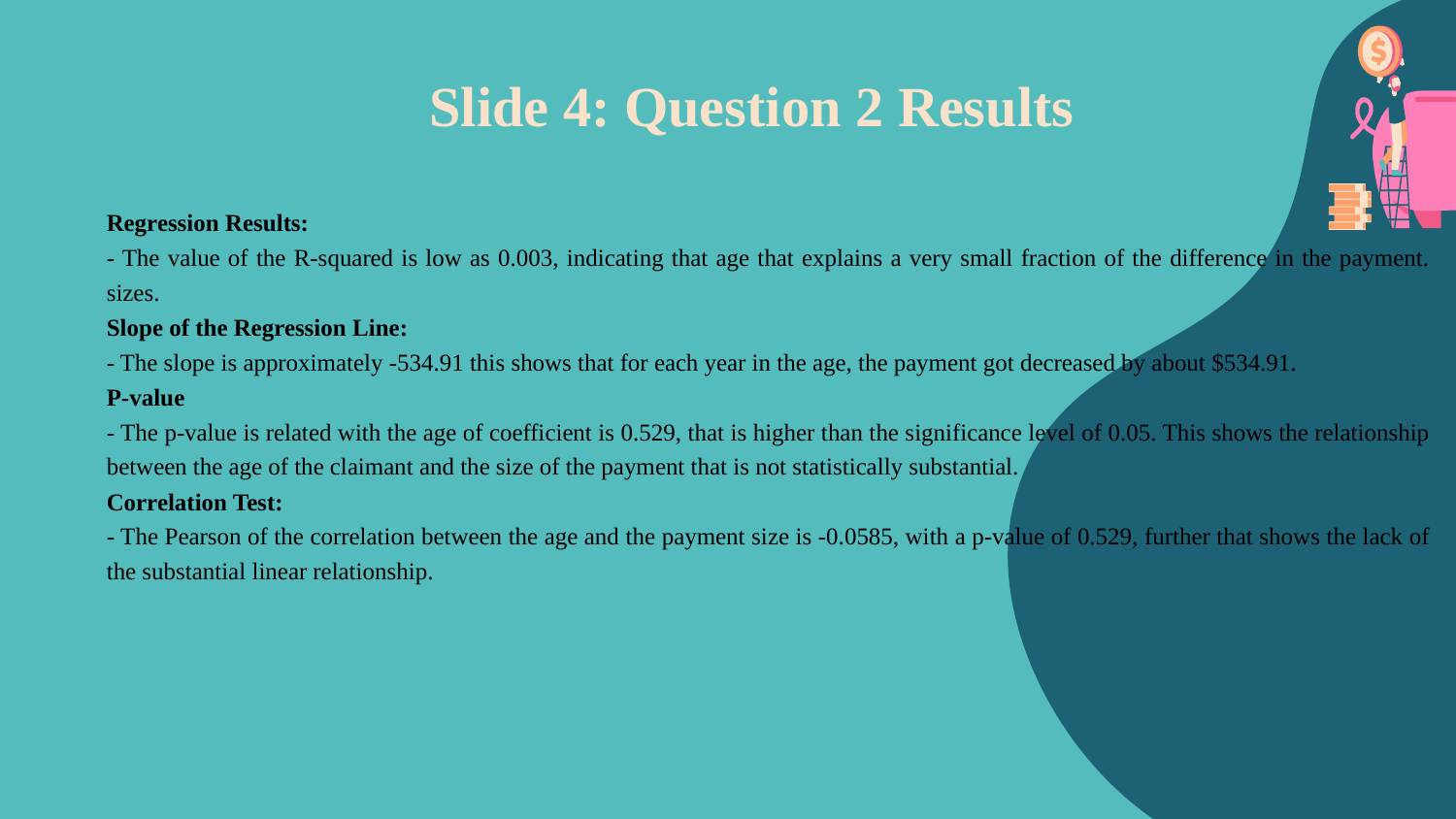

Slide 4: Question 2 Results
Regression Results:
- The value of the R-squared is low as 0.003, indicating that age that explains a very small fraction of the difference in the payment. sizes.
Slope of the Regression Line:
- The slope is approximately -534.91 this shows that for each year in the age, the payment got decreased by about $534.91.
P-value
- The p-value is related with the age of coefficient is 0.529, that is higher than the significance level of 0.05. This shows the relationship between the age of the claimant and the size of the payment that is not statistically substantial.
Correlation Test:
- The Pearson of the correlation between the age and the payment size is -0.0585, with a p-value of 0.529, further that shows the lack of the substantial linear relationship.